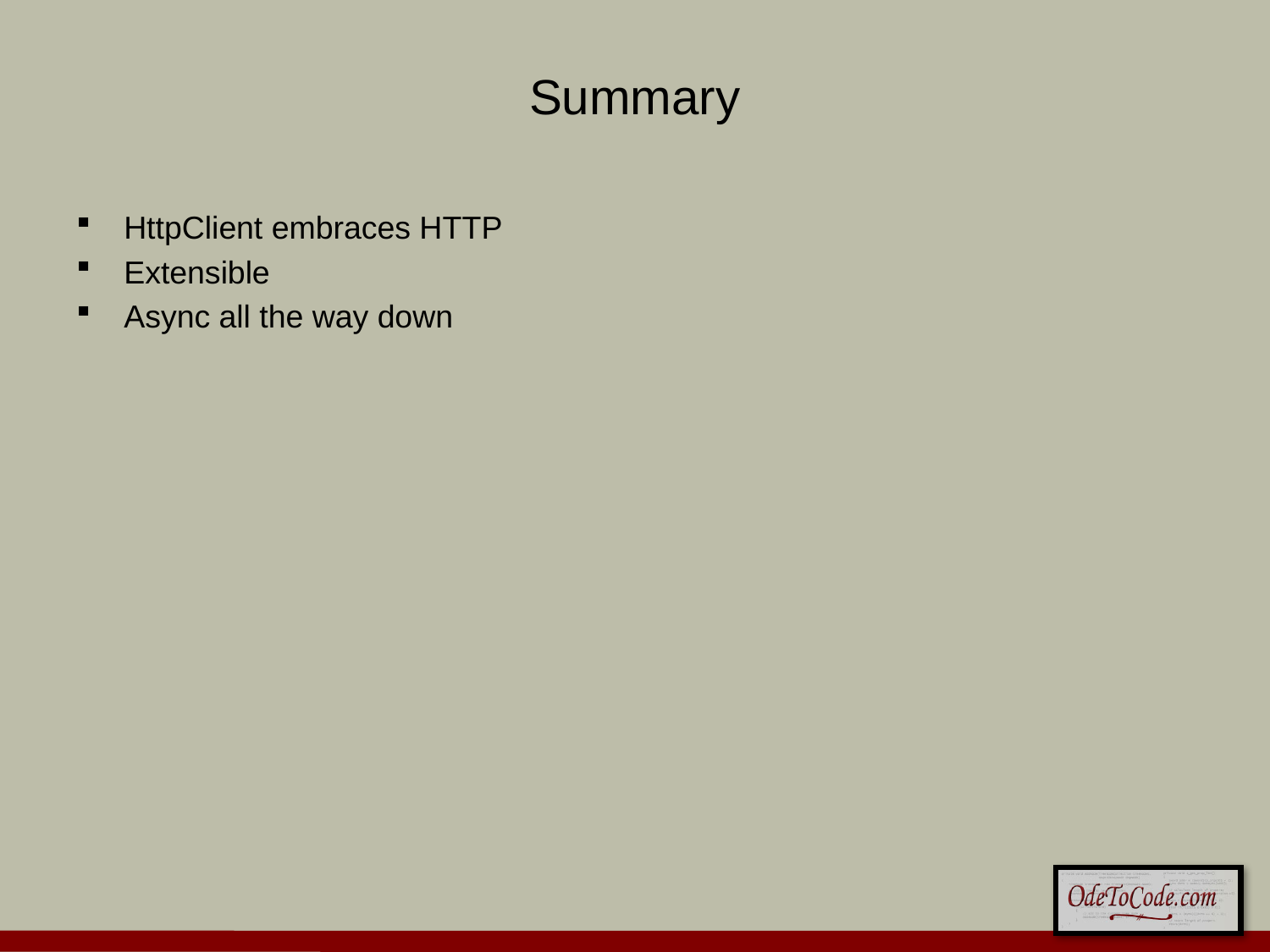

# Summary
HttpClient embraces HTTP
Extensible
Async all the way down